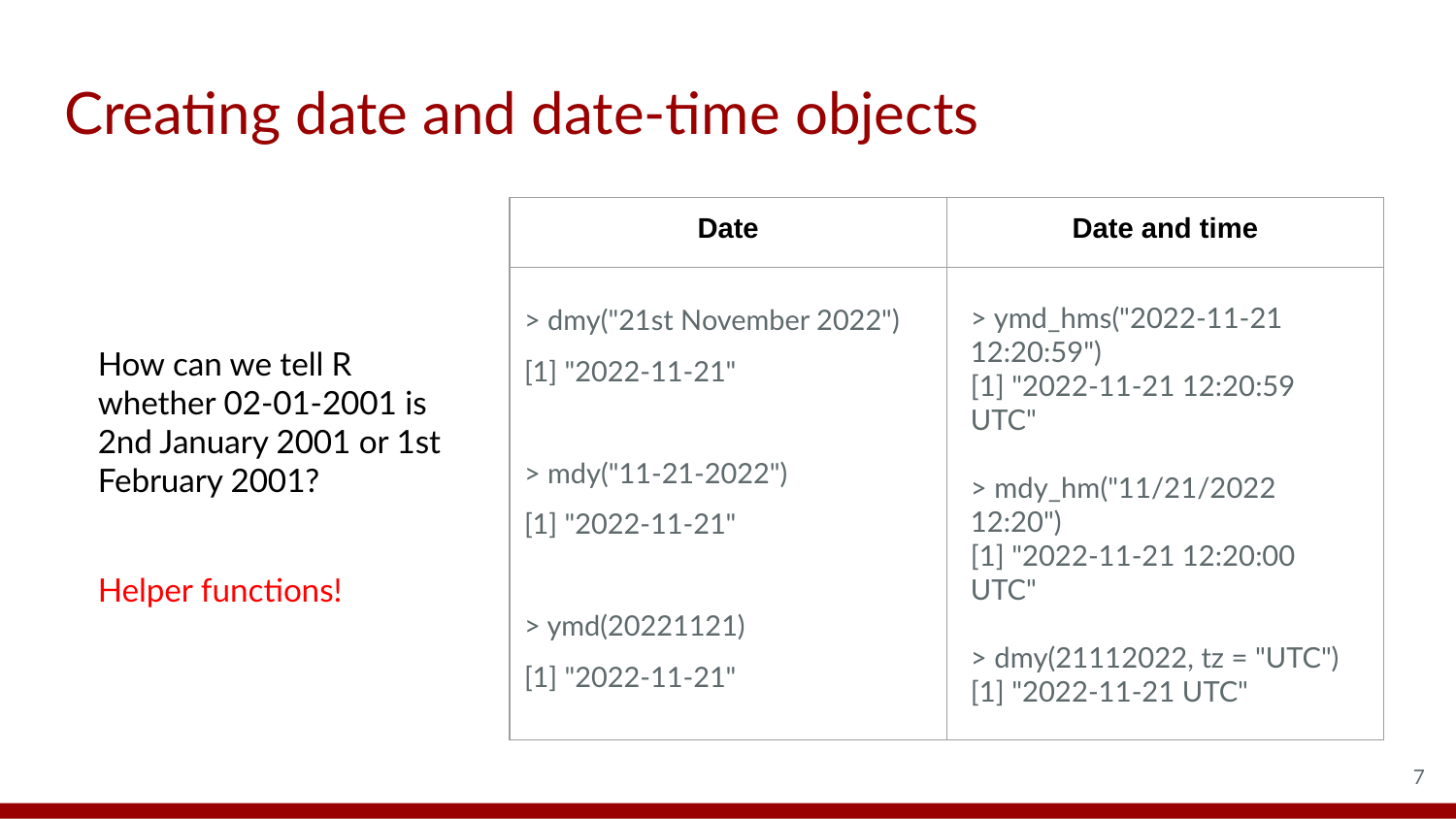

# Creating date and date-time objects
| Date | Date and time |
| --- | --- |
|  |  |
> ymd_hms("2022-11-21 12:20:59")
[1] "2022-11-21 12:20:59 UTC"

> mdy_hm("11/21/2022 12:20")
[1] "2022-11-21 12:20:00 UTC"

> dmy(21112022, tz = "UTC")
[1] "2022-11-21 UTC"

> dmy("21st November 2022")
[1] "2022-11-21"

> mdy("11-21-2022")
[1] "2022-11-21"

> ymd(20221121)
[1] "2022-11-21"

How can we tell R whether 02-01-2001 is 2nd January 2001 or 1st February 2001?

Helper functions!
7